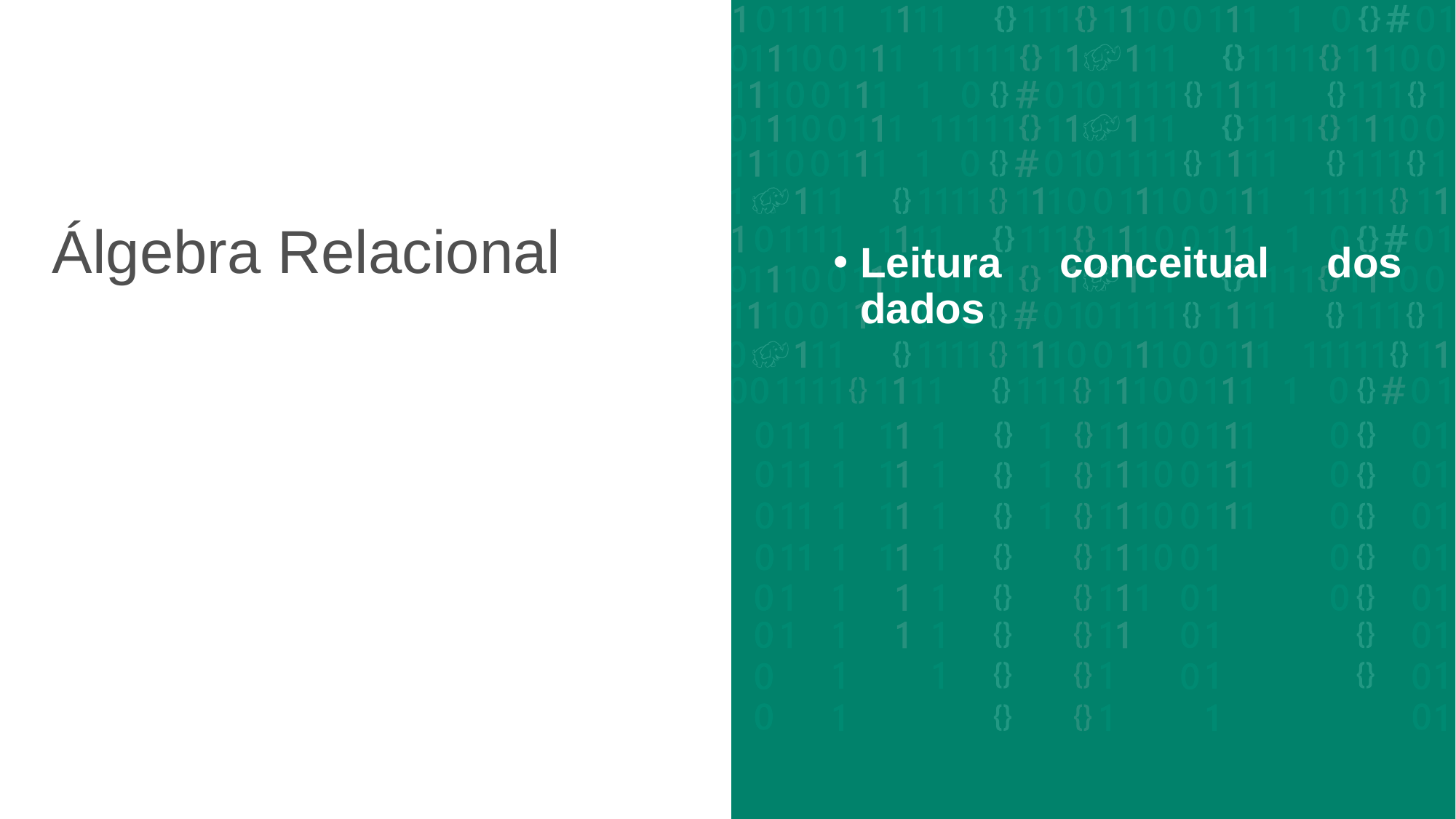

Leitura conceitual dos dados
# Álgebra Relacional